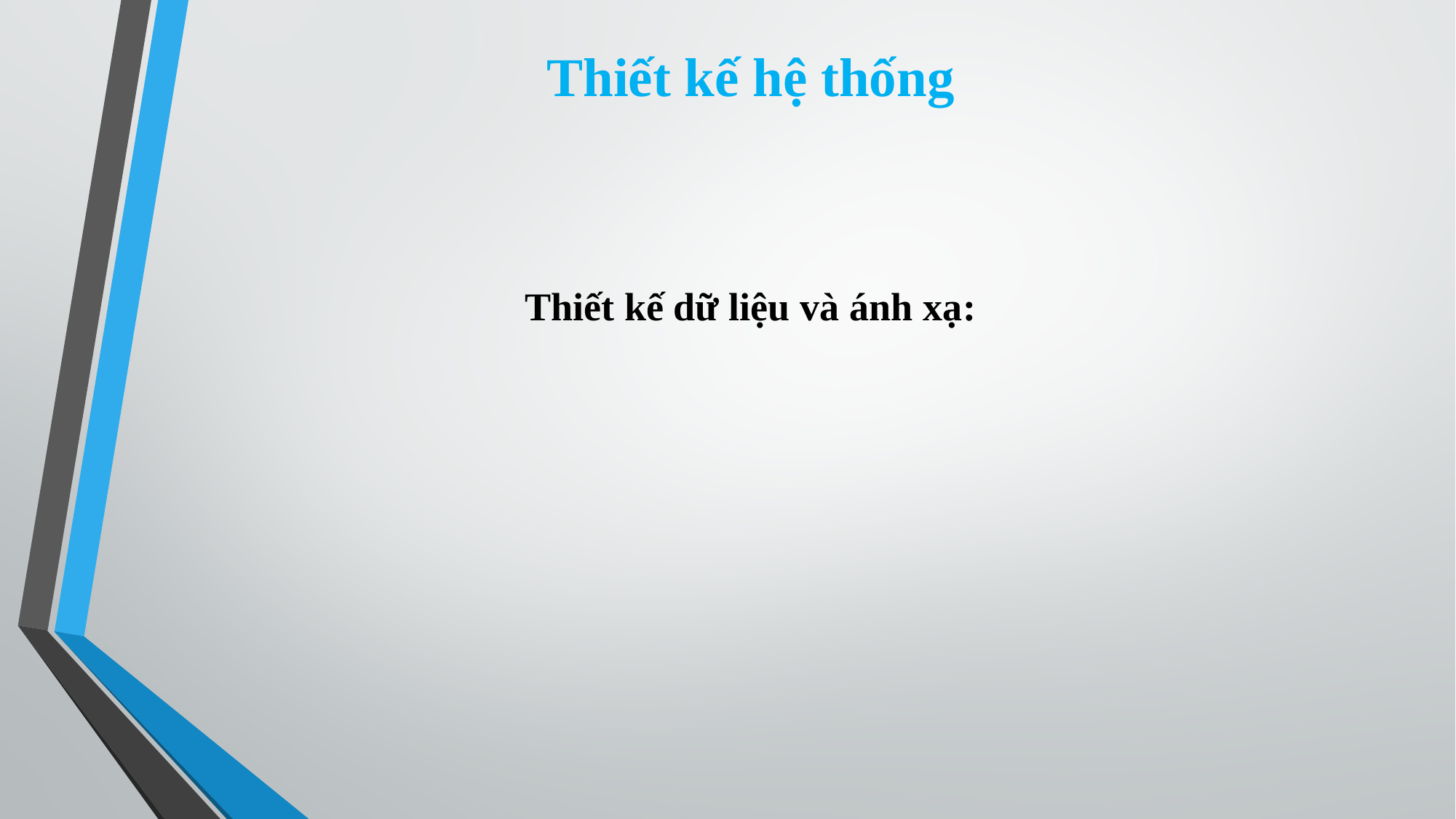

Thiết kế hệ thống
Thiết kế dữ liệu và ánh xạ: